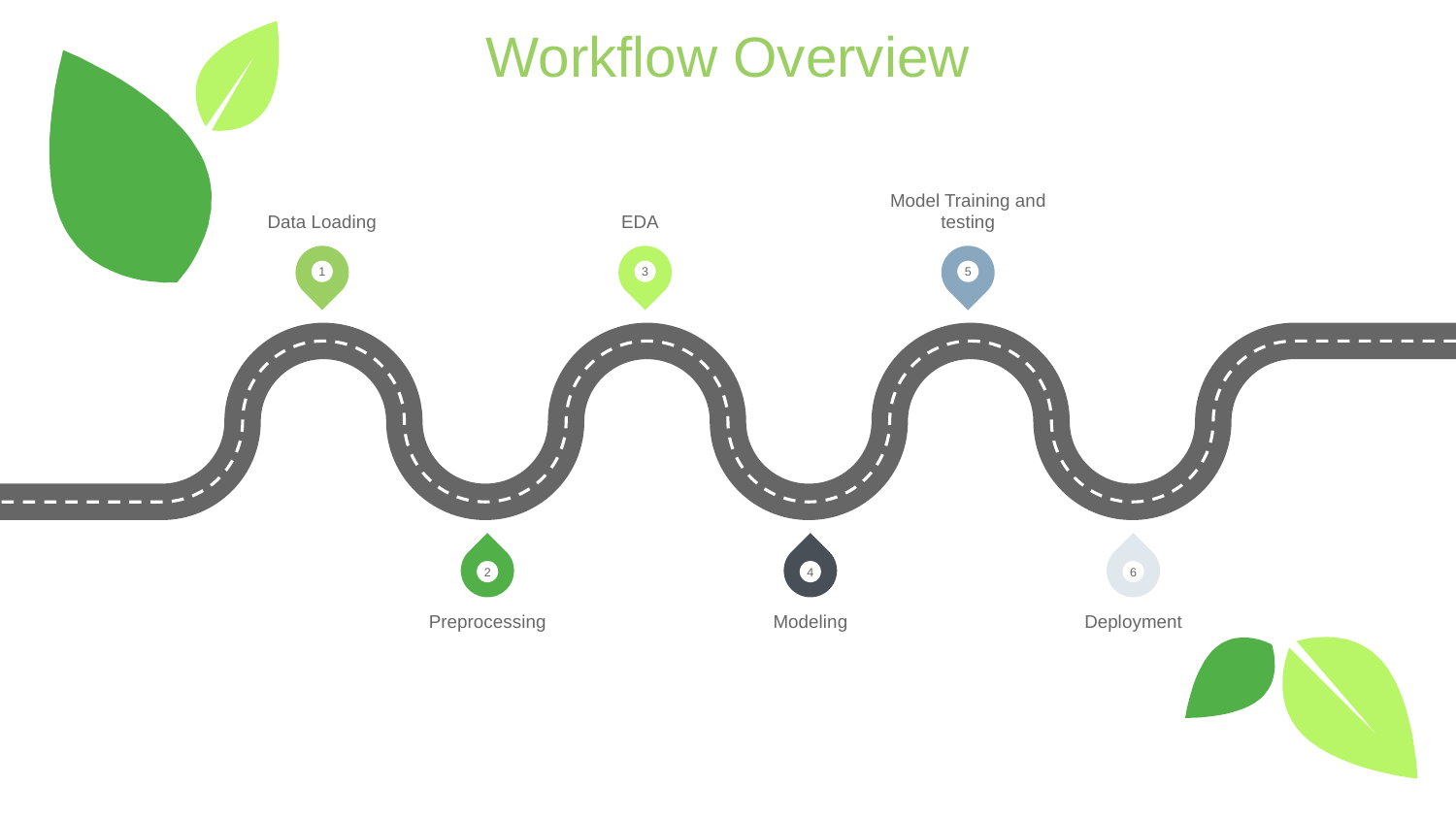

Workflow Overview
Data Loading
EDA
Model Training and testing

1

3

5

2

4

6
Preprocessing
Modeling
Deployment
8